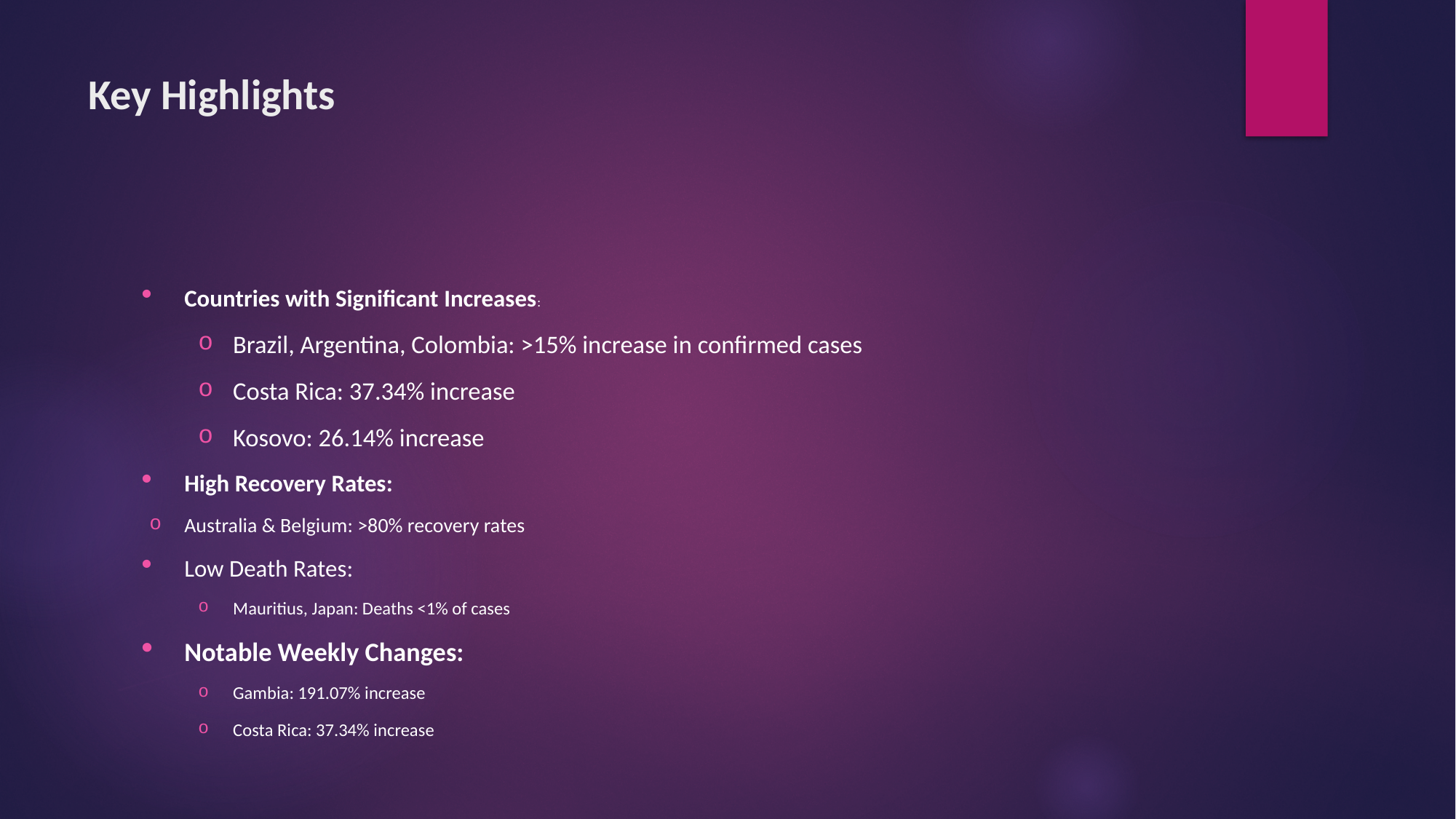

# Key Highlights

Countries with Significant Increases:
Brazil, Argentina, Colombia: >15% increase in confirmed cases
Costa Rica: 37.34% increase
Kosovo: 26.14% increase
High Recovery Rates:
Australia & Belgium: >80% recovery rates
Low Death Rates:
Mauritius, Japan: Deaths <1% of cases
Notable Weekly Changes:
Gambia: 191.07% increase
Costa Rica: 37.34% increase